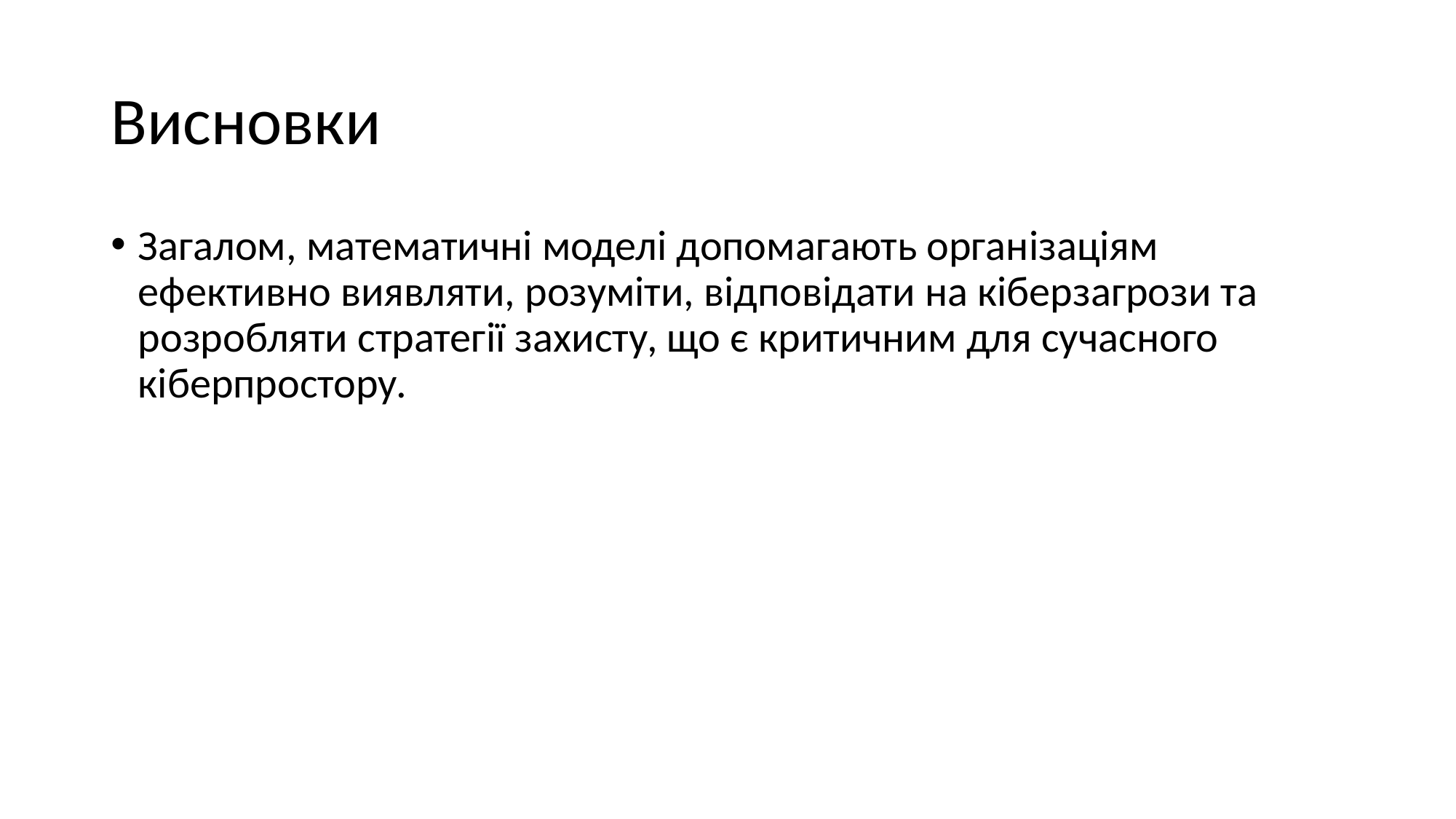

# Висновки
Загалом, математичні моделі допомагають організаціям ефективно виявляти, розуміти, відповідати на кіберзагрози та розробляти стратегії захисту, що є критичним для сучасного кіберпростору.